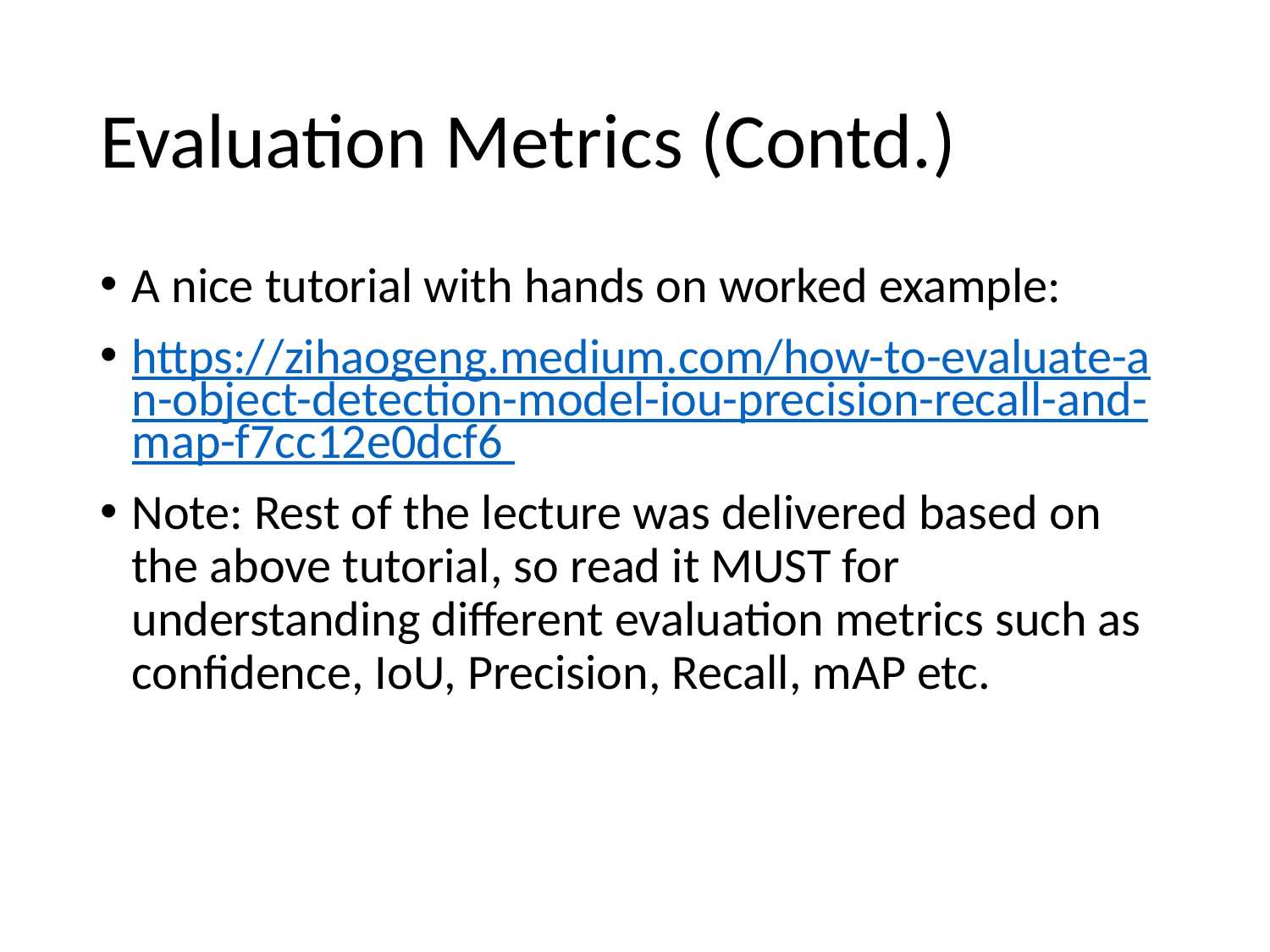

# Evaluation Metrics (Contd.)
A nice tutorial with hands on worked example:
https://zihaogeng.medium.com/how-to-evaluate-an-object-detection-model-iou-precision-recall-and-map-f7cc12e0dcf6
Note: Rest of the lecture was delivered based on the above tutorial, so read it MUST for understanding different evaluation metrics such as confidence, IoU, Precision, Recall, mAP etc.